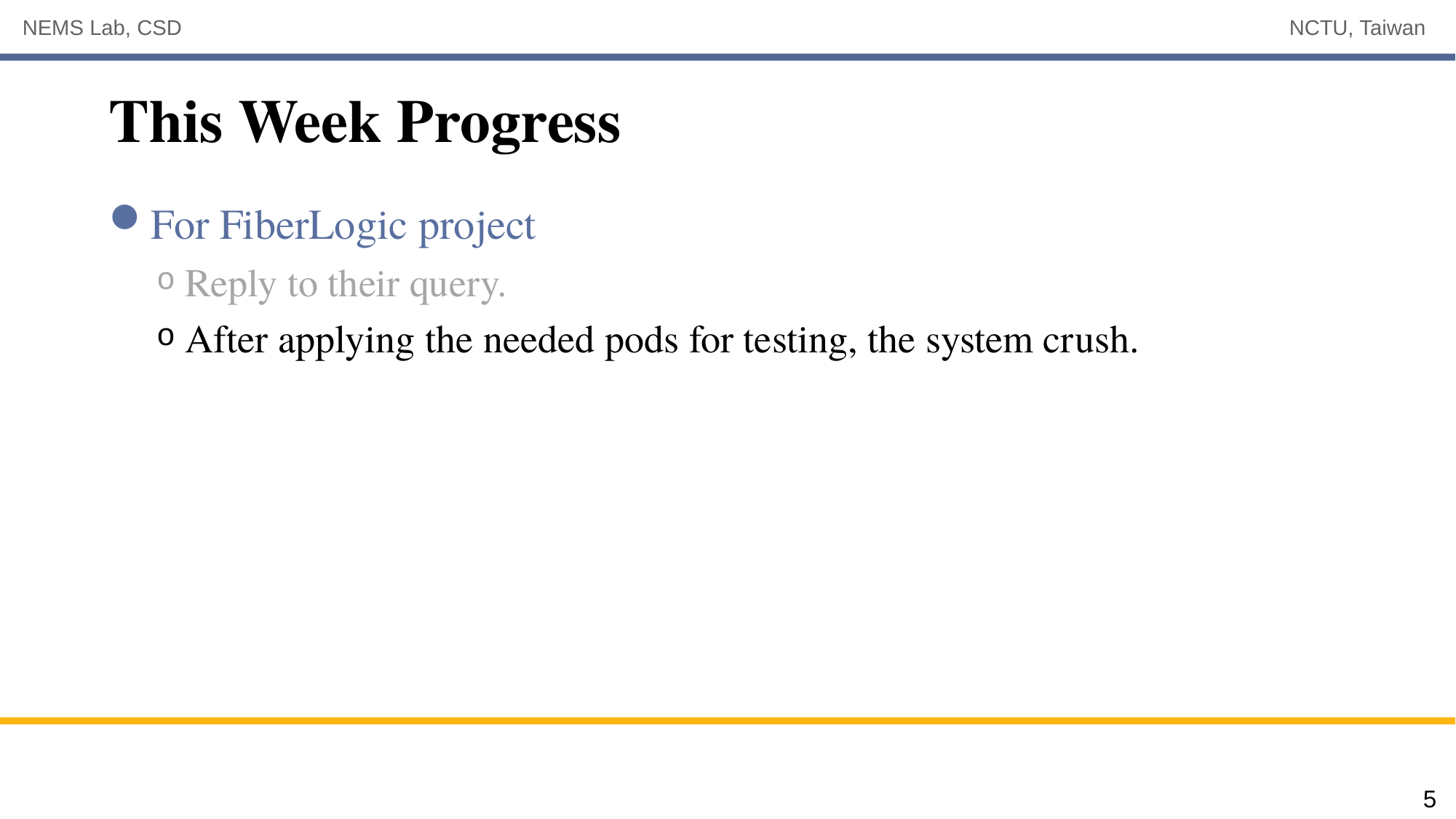

# This Week Progress
For FiberLogic project
 Reply to their query.
 After applying the needed pods for testing, the system crush.
5